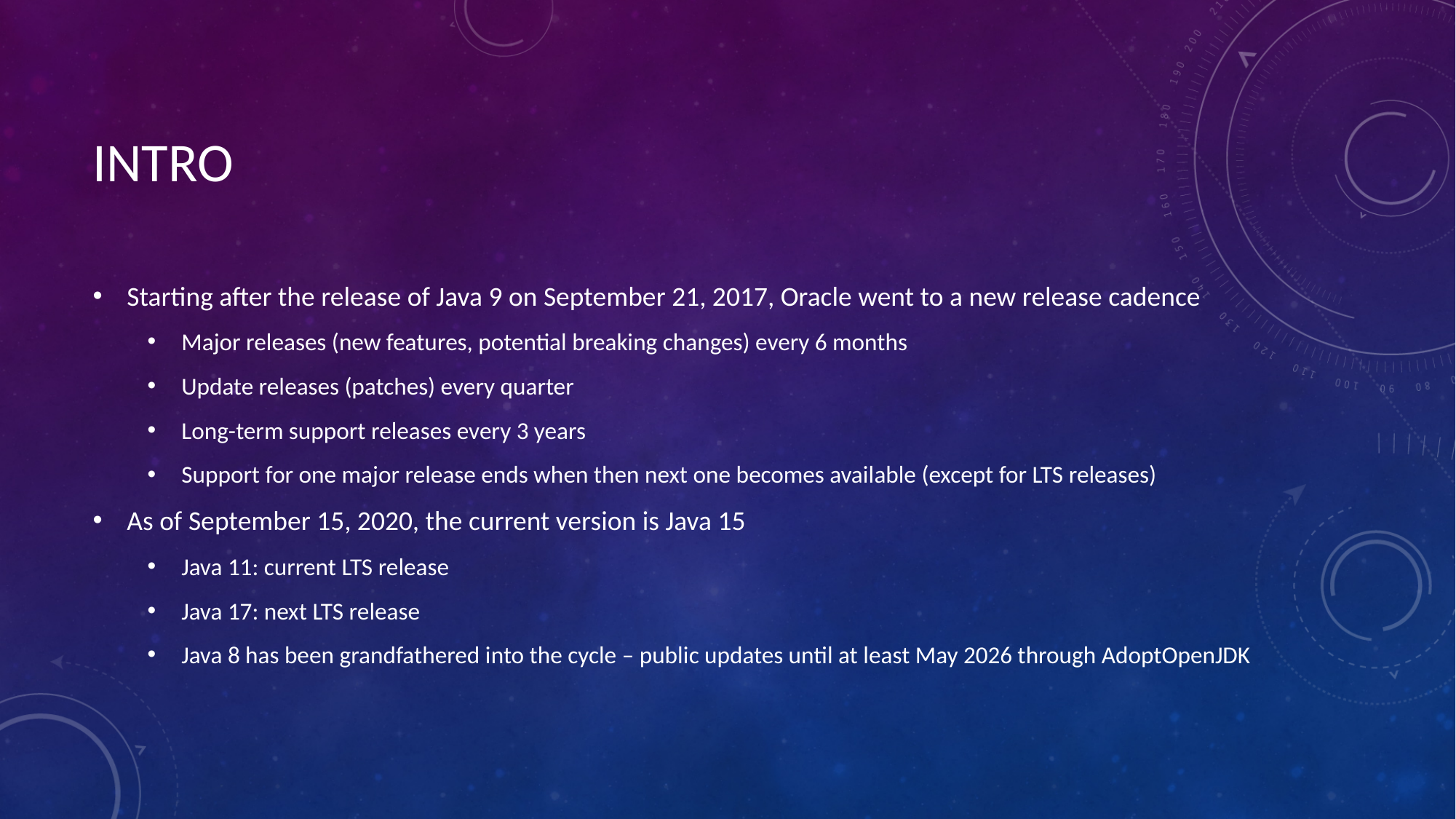

# Intro
Starting after the release of Java 9 on September 21, 2017, Oracle went to a new release cadence
Major releases (new features, potential breaking changes) every 6 months
Update releases (patches) every quarter
Long-term support releases every 3 years
Support for one major release ends when then next one becomes available (except for LTS releases)
As of September 15, 2020, the current version is Java 15
Java 11: current LTS release
Java 17: next LTS release
Java 8 has been grandfathered into the cycle – public updates until at least May 2026 through AdoptOpenJDK